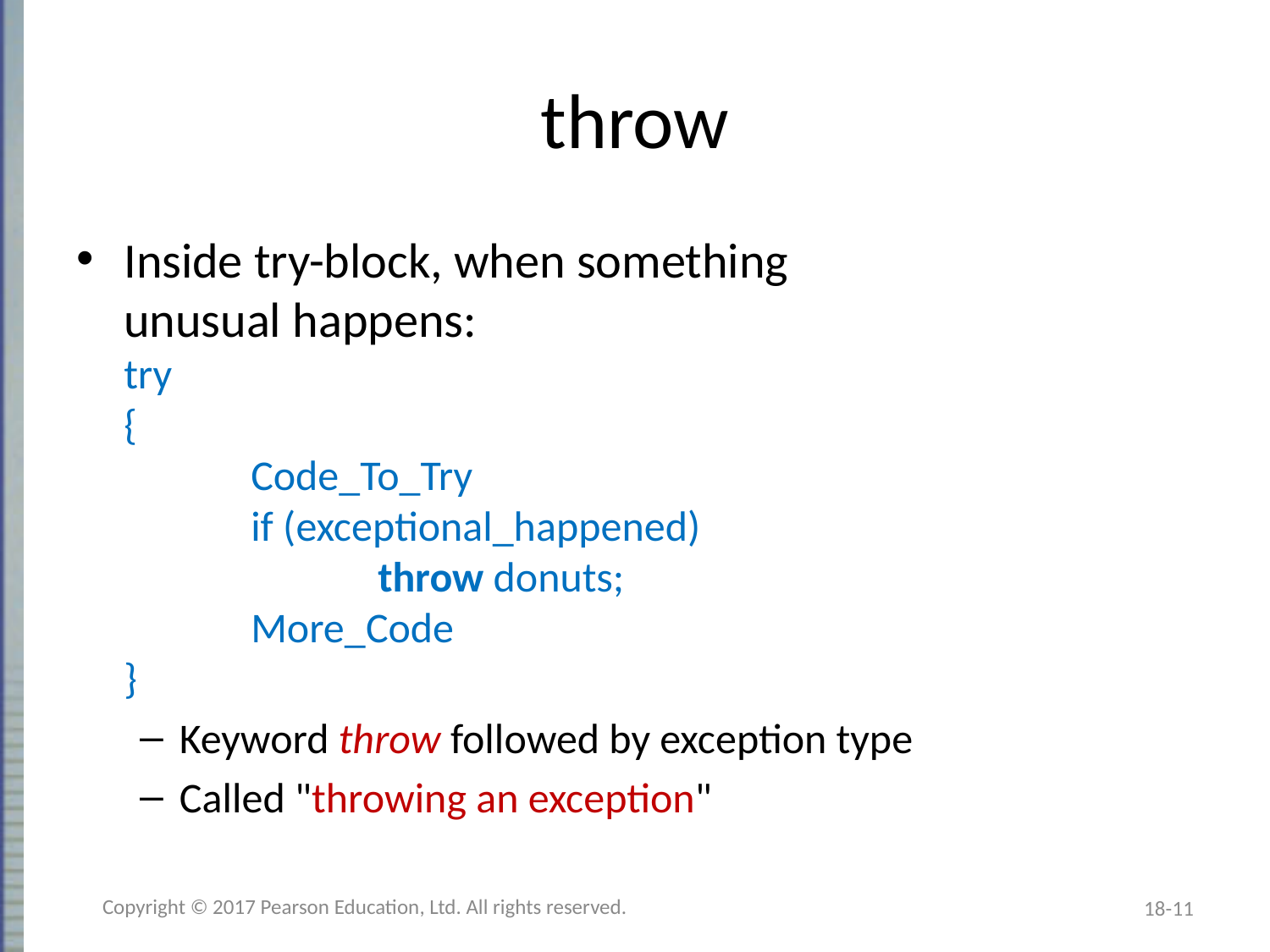

# throw
Inside try-block, when something
unusual happens:
try
{
	Code_To_Try
	if (exceptional_happened)
		throw donuts;
	More_Code
}
Keyword throw followed by exception type
Called "throwing an exception"
Copyright © 2017 Pearson Education, Ltd. All rights reserved.
18-11